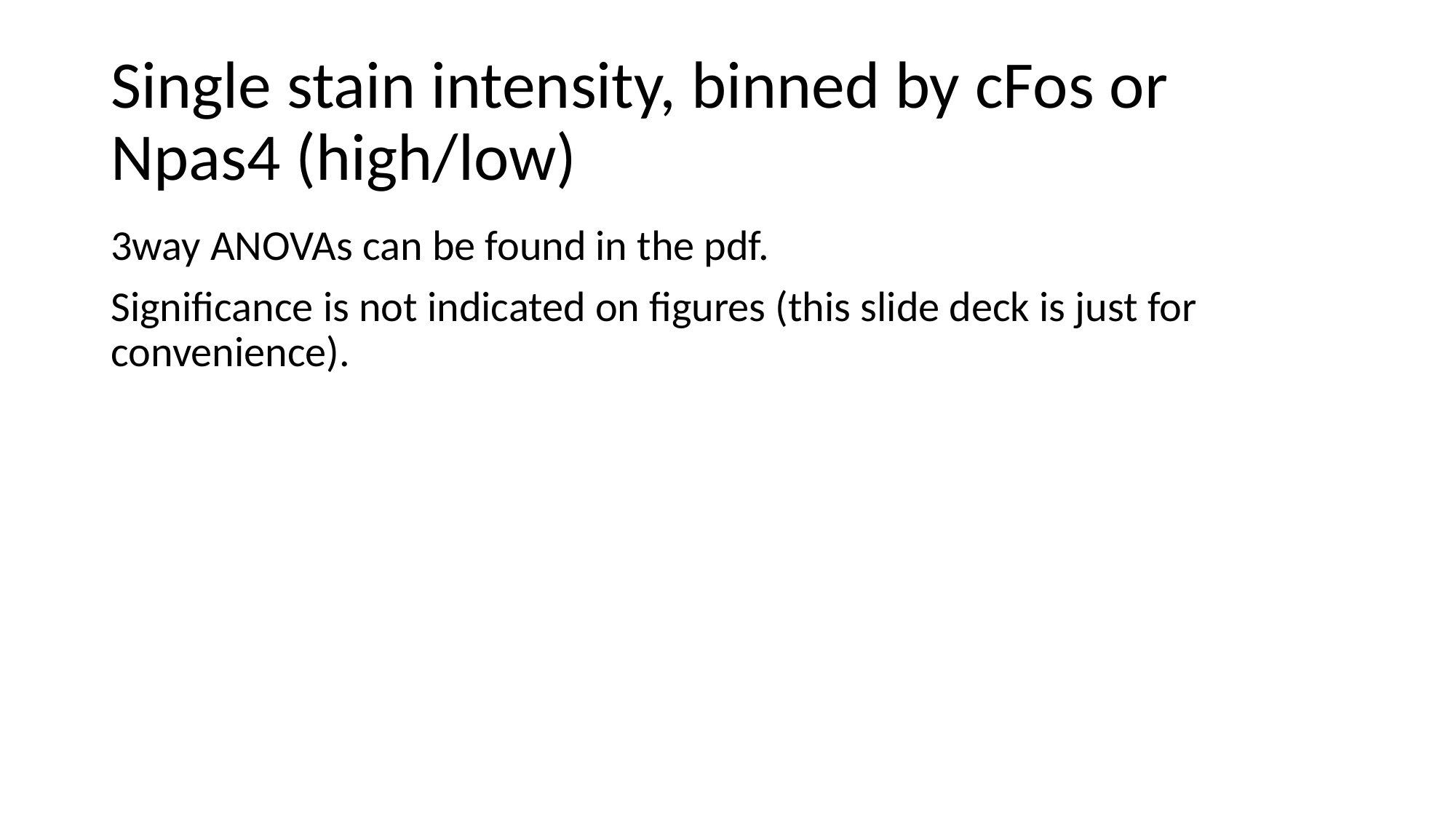

# Single stain intensity, binned by cFos or Npas4 (high/low)
3way ANOVAs can be found in the pdf.
Significance is not indicated on figures (this slide deck is just for convenience).